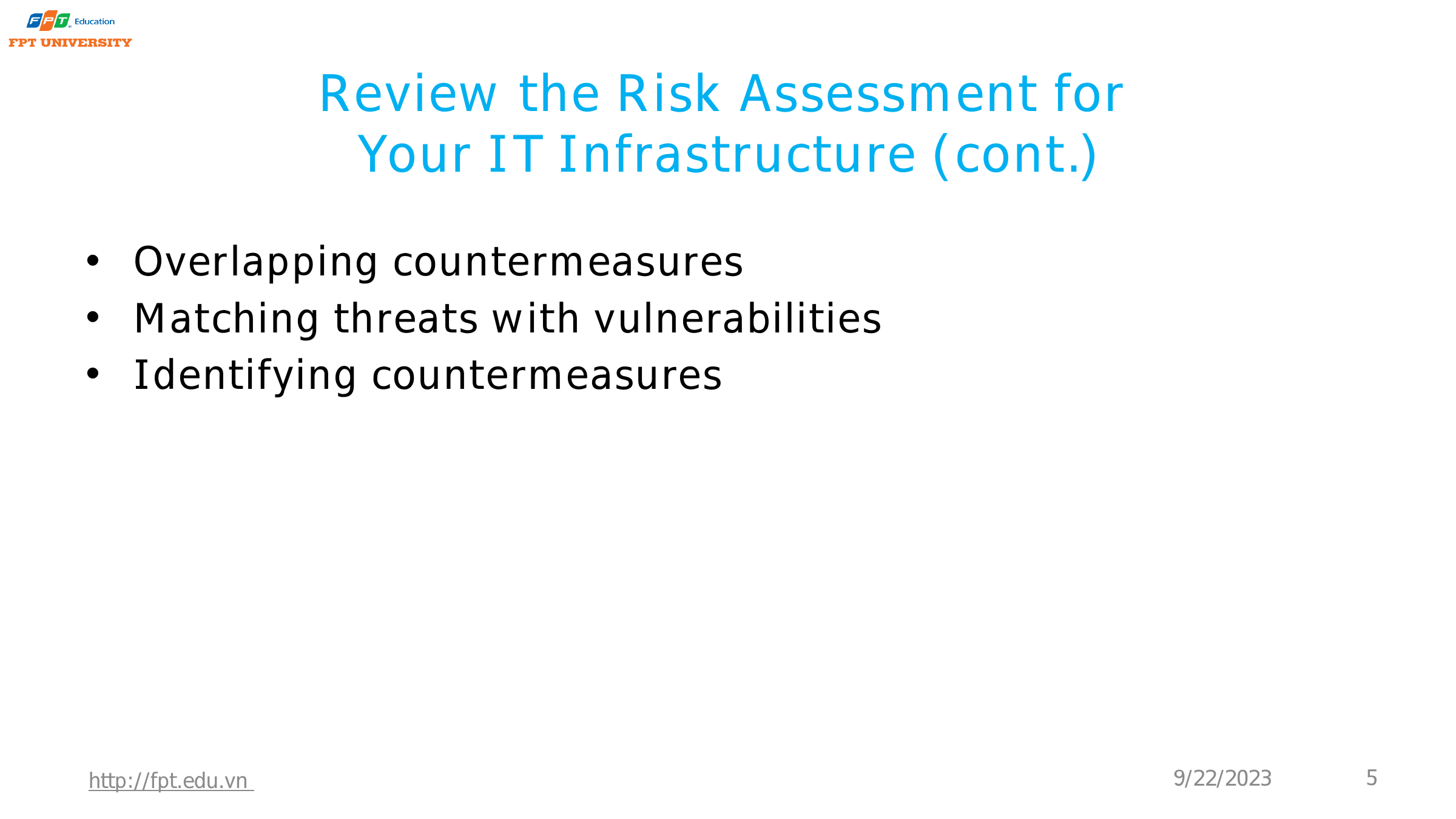

# Review the Risk Assessment for Your IT Infrastructure (cont.)
Overlapping countermeasures
Matching threats with vulnerabilities
Identifying countermeasures
http://fpt.edu.vn
9/22/2023
5